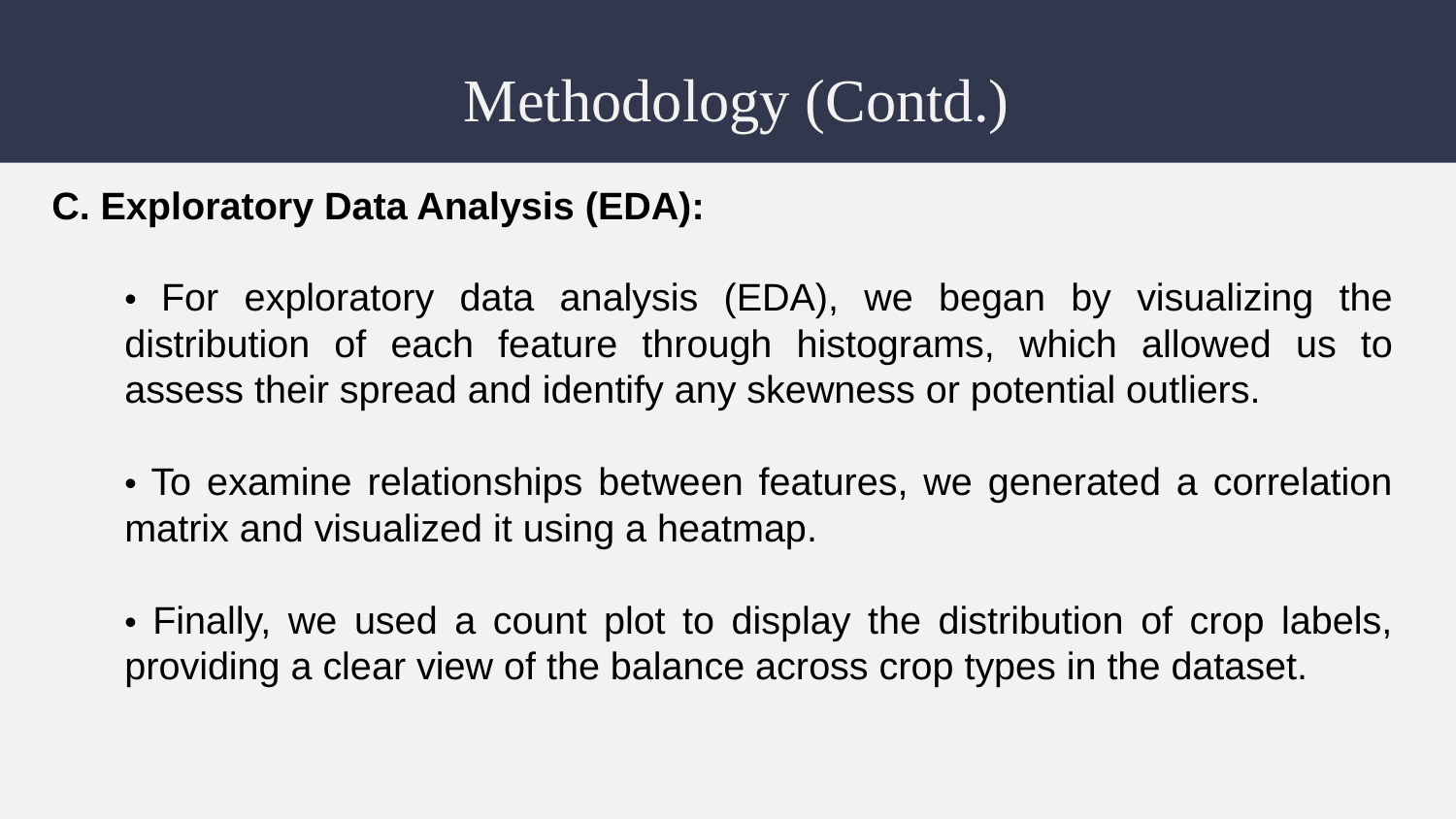

# Methodology (Contd.)
C. Exploratory Data Analysis (EDA):

• For exploratory data analysis (EDA), we began by visualizing the distribution of each feature through histograms, which allowed us to assess their spread and identify any skewness or potential outliers.

• To examine relationships between features, we generated a correlation matrix and visualized it using a heatmap.

• Finally, we used a count plot to display the distribution of crop labels, providing a clear view of the balance across crop types in the dataset.